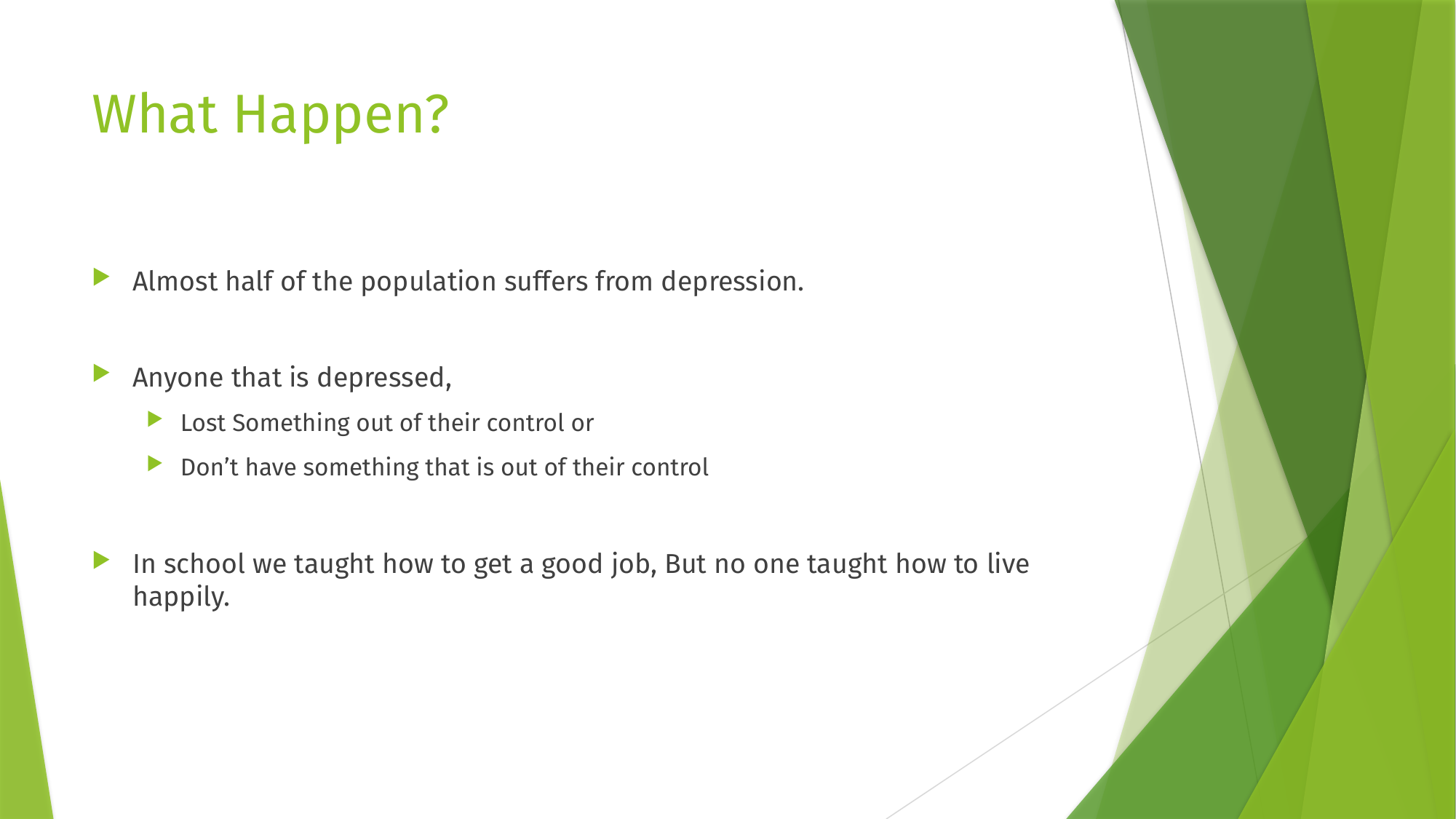

# What Happen?
Almost half of the population suffers from depression.

Anyone that is depressed,
Lost Something out of their control or
Don’t have something that is out of their control

In school we taught how to get a good job, But no one taught how to live happily.